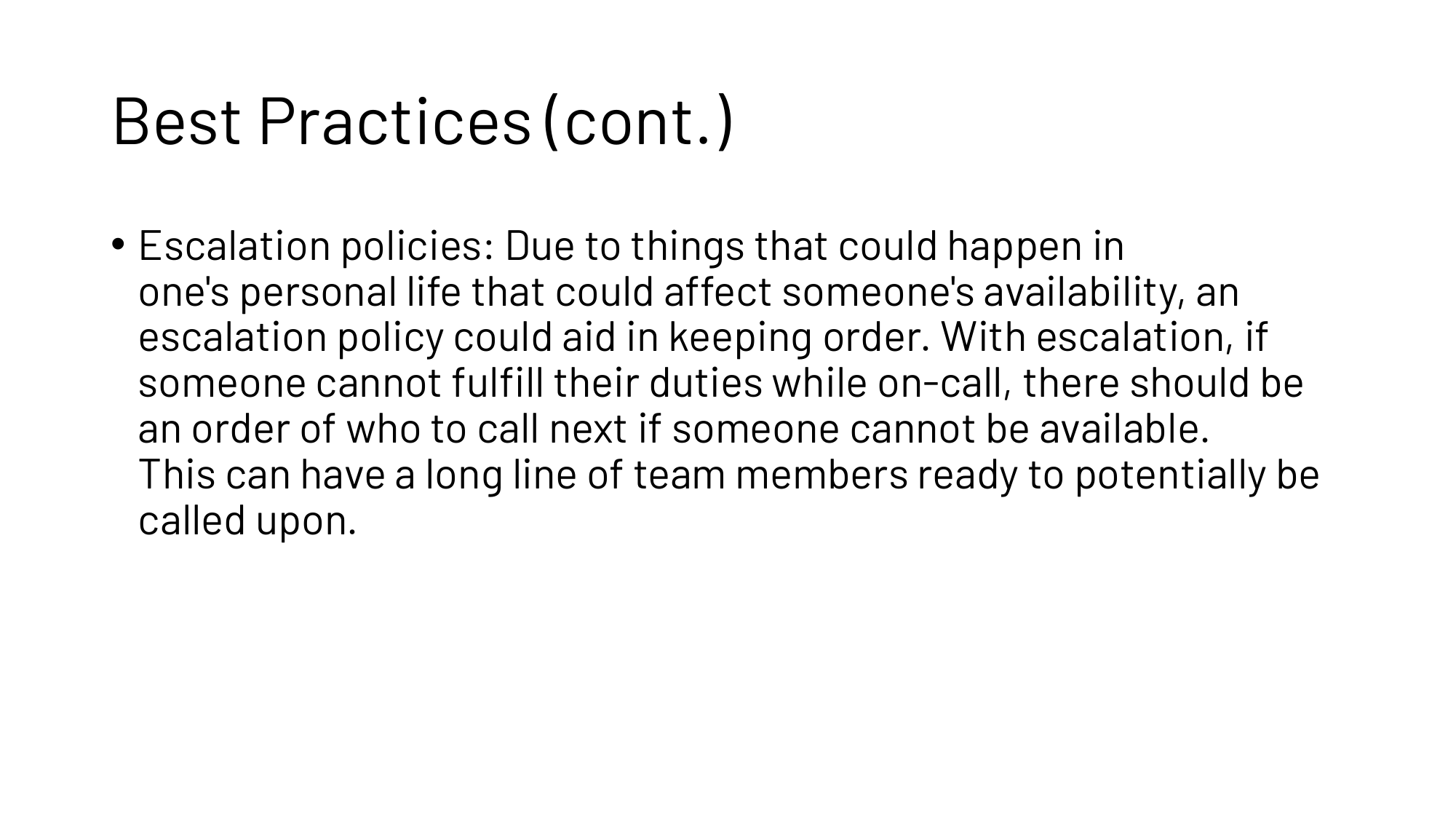

# Best Practices (cont.)
Escalation policies: Due to things that could happen in one's personal life that could affect someone's availability, an escalation policy could aid in keeping order. With escalation, if someone cannot fulfill their duties while on-call, there should be an order of who to call next if someone cannot be available. This can have a long line of team members ready to potentially be called upon.